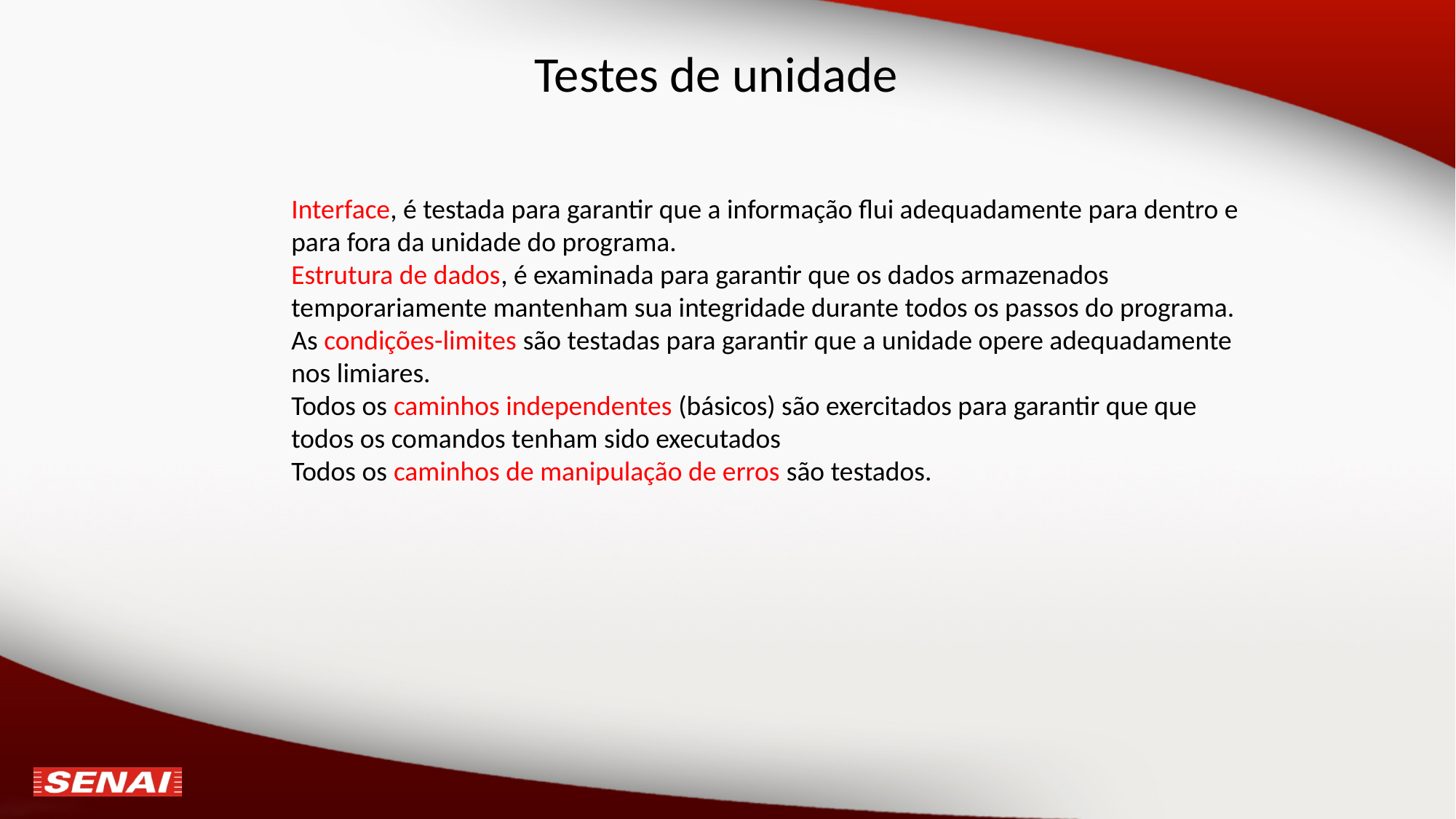

# Testes de unidade
Interface, é testada para garantir que a informação flui adequadamente para dentro e para fora da unidade do programa.
Estrutura de dados, é examinada para garantir que os dados armazenados temporariamente mantenham sua integridade durante todos os passos do programa.
As condições-limites são testadas para garantir que a unidade opere adequadamente nos limiares.
Todos os caminhos independentes (básicos) são exercitados para garantir que que todos os comandos tenham sido executados
Todos os caminhos de manipulação de erros são testados.